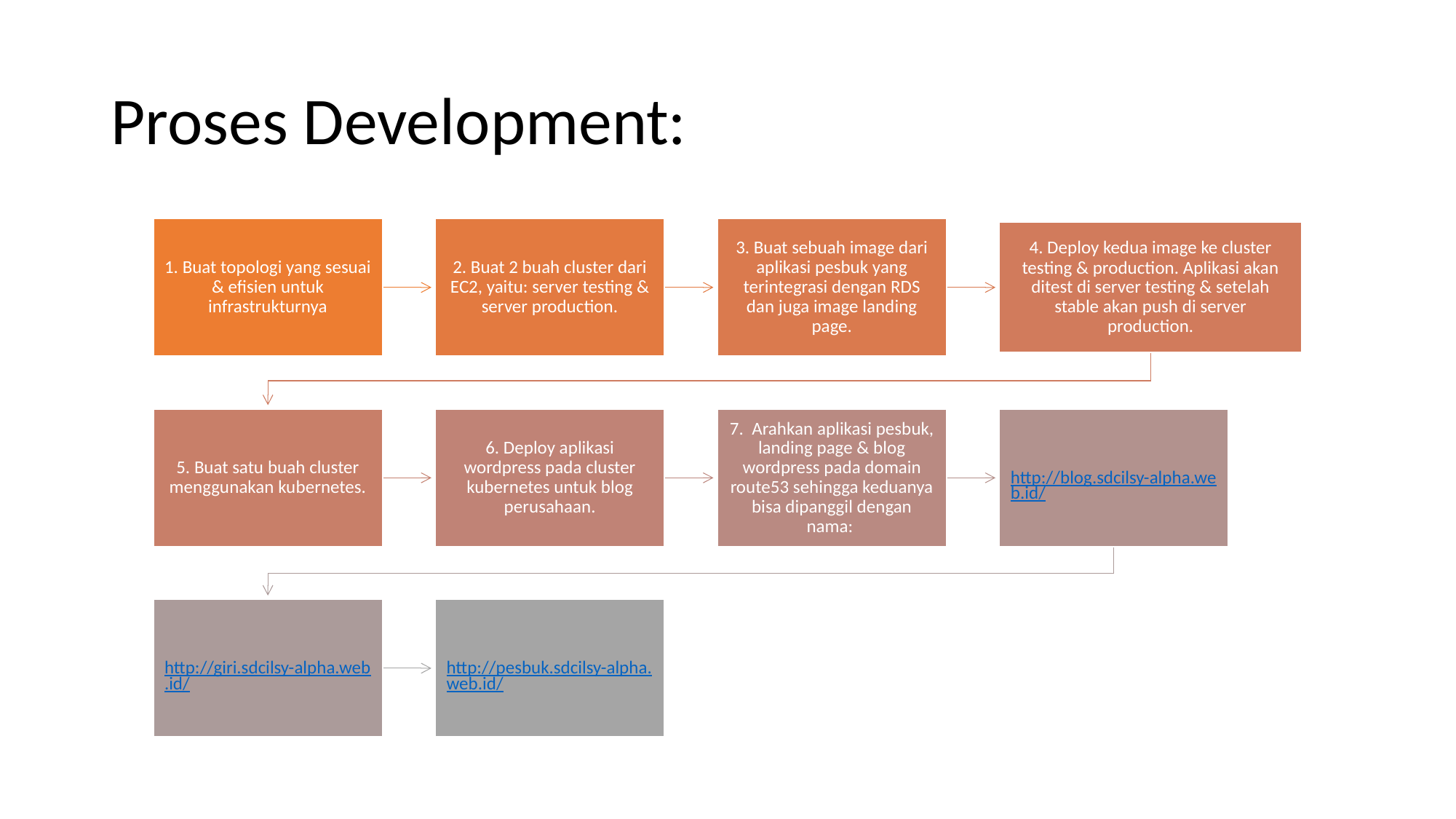

# Proses Development:

1. Buat topologi yang sesuai & efisien untuk infrastrukturnya

2. Buat 2 buah cluster dari EC2, yaitu: server testing & server production.

3. Buat sebuah image dari aplikasi pesbuk yang terintegrasi dengan RDS dan juga image landing page.

4. Deploy kedua image ke cluster testing & production. Aplikasi akan ditest di server testing & setelah stable akan push di server production.

5. Buat satu buah cluster menggunakan kubernetes.

6. Deploy aplikasi wordpress pada cluster kubernetes untuk blog perusahaan.

7.  Arahkan aplikasi pesbuk, landing page & blog wordpress pada domain route53 sehingga keduanya bisa dipanggil dengan nama:

http://blog.sdcilsy-alpha.web.id/

http://giri.sdcilsy-alpha.web.id/
http://pesbuk.sdcilsy-alpha.web.id/